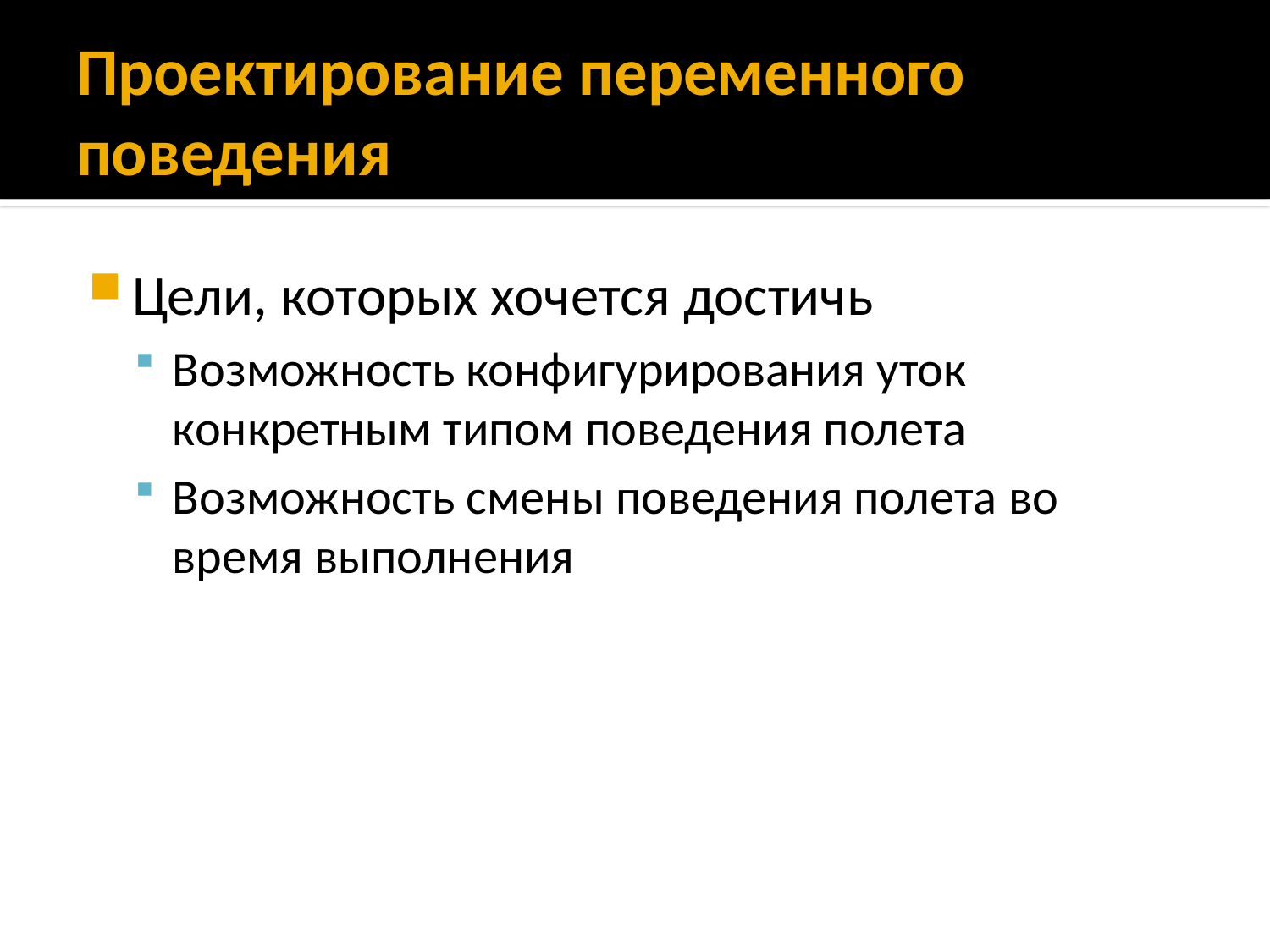

# Проектирование переменного поведения
Цели, которых хочется достичь
Возможность конфигурирования уток конкретным типом поведения полета
Возможность смены поведения полета во время выполнения